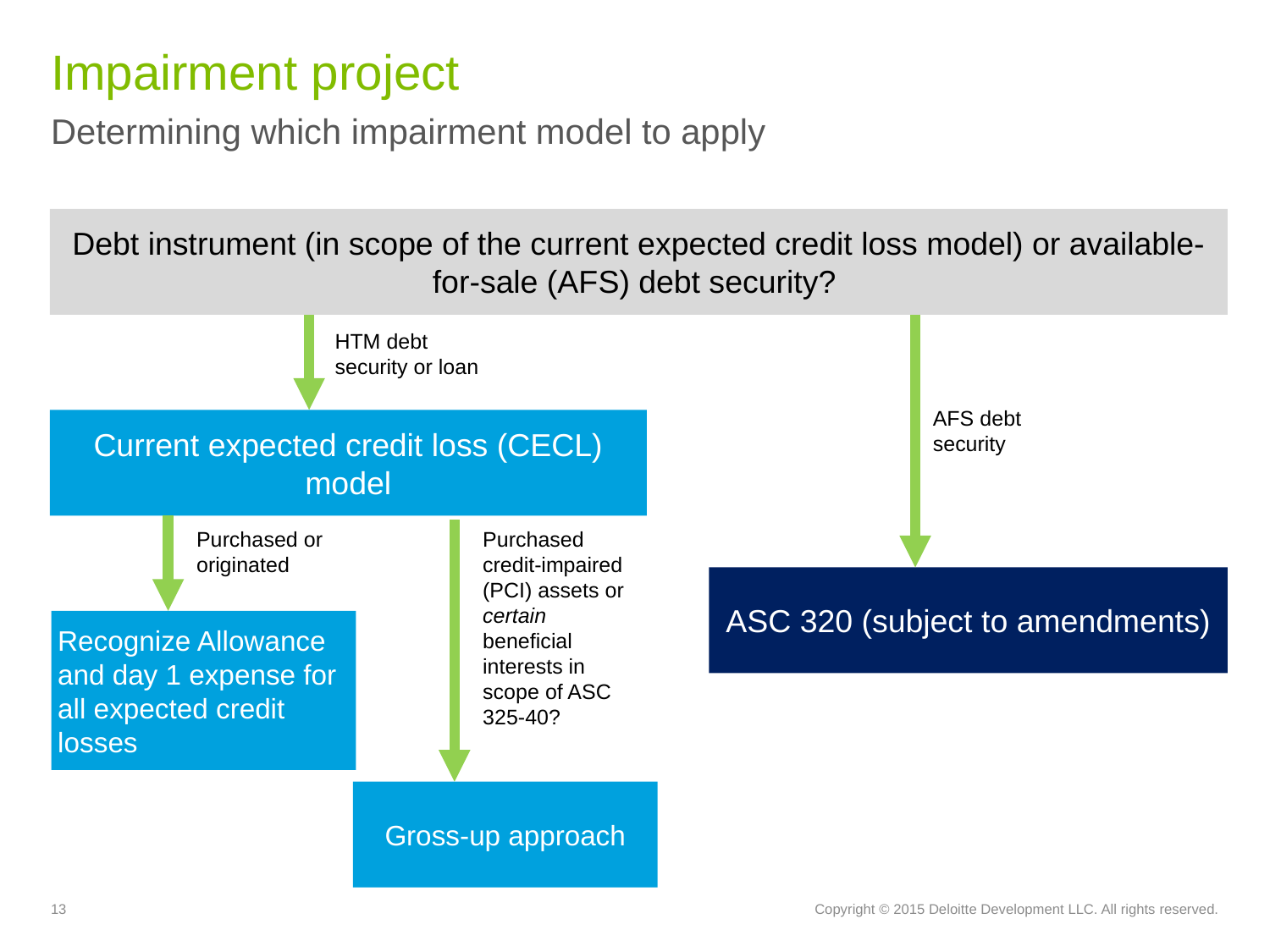

# Impairment project
Determining which impairment model to apply

Debt instrument (in scope of the current expected credit loss model) or available-for-sale (AFS) debt security?
HTM debt security or loan
AFS debt security
Current expected credit loss (CECL) model
Purchased or originated
Purchased credit-impaired (PCI) assets or certain beneficial interests in scope of ASC 325-40?
ASC 320 (subject to amendments)
Recognize Allowance and day 1 expense for all expected credit losses
Gross-up approach